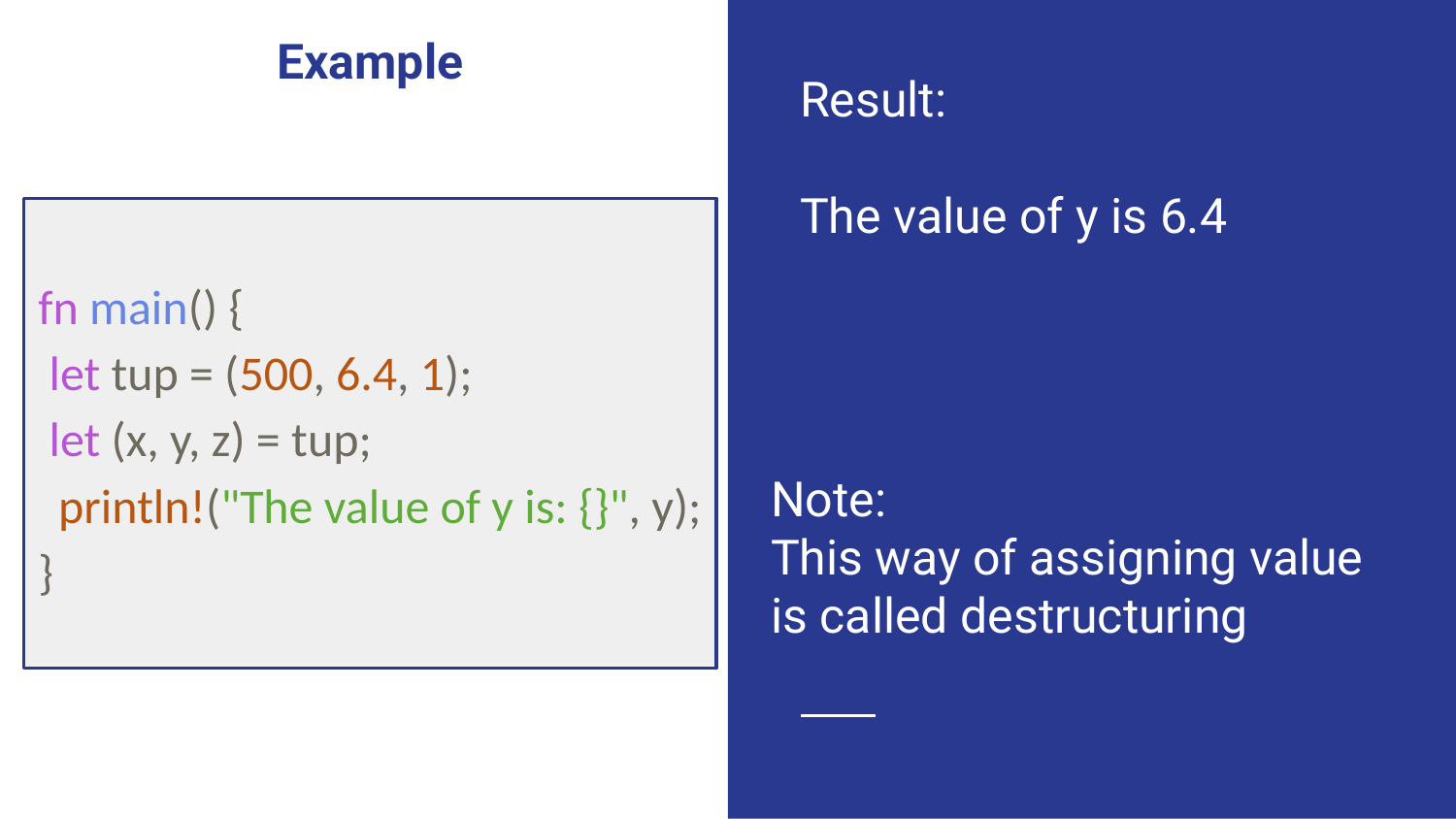

# Example
Result:

The value of y is 6.4

“The value of y is: 6.4”6.4”
fn main() {
 let tup = (500, 6.4, 1);
 let (x, y, z) = tup;
println!("The value of y is: {}", y);
}
Note:
This way of assigning value is called destructuring